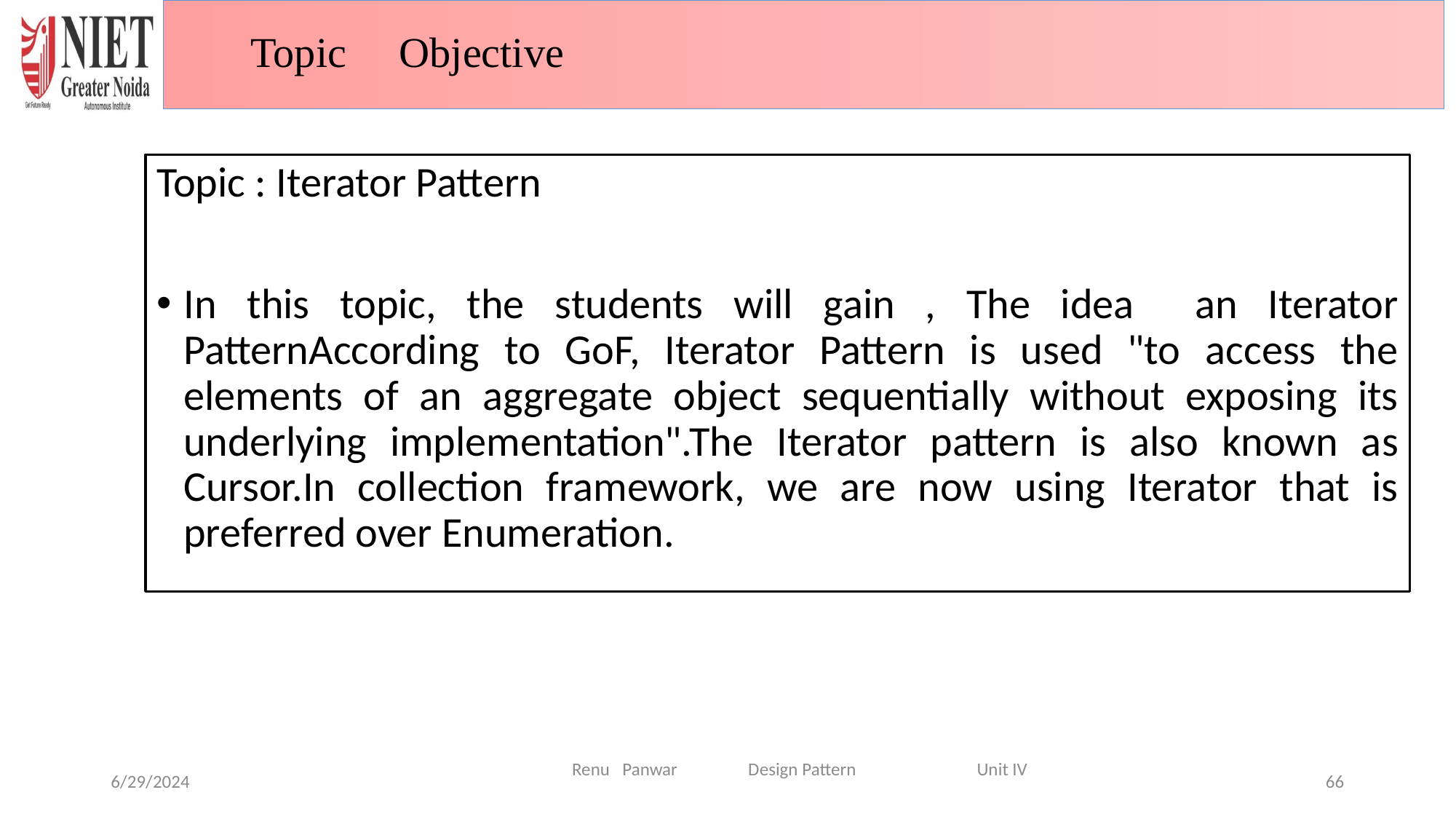

Topic     Objective
Topic : Iterator Pattern

In this topic, the students will gain , The idea  an Iterator PatternAccording to GoF, Iterator Pattern is used "to access the elements of an aggregate object sequentially without exposing its underlying implementation".The Iterator pattern is also known as Cursor.In collection framework, we are now using Iterator that is preferred over Enumeration.

Renu   Panwar                 Design Pattern                             Unit IV
6/29/2024
66